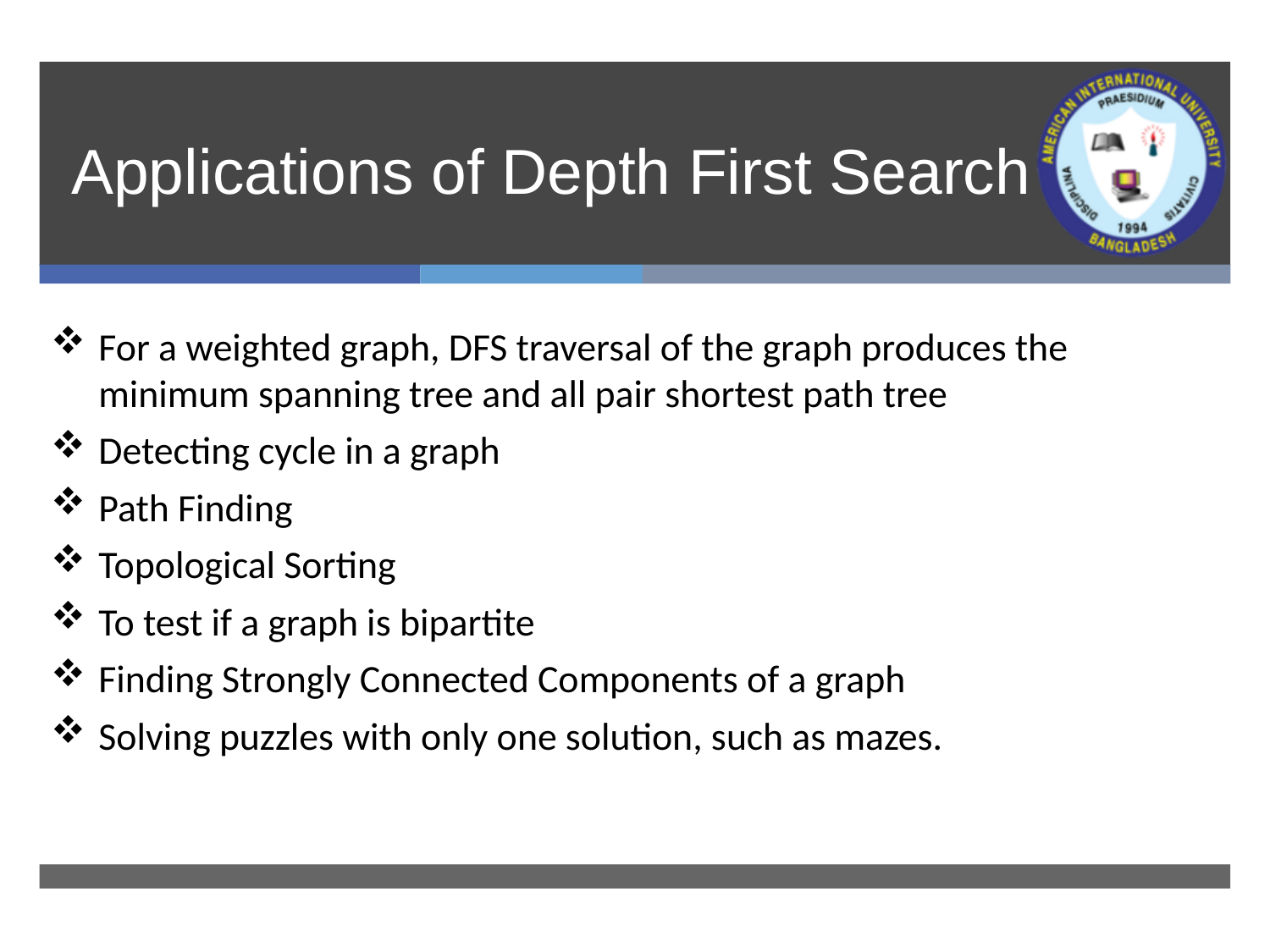

# Applications of Depth First Search
For a weighted graph, DFS traversal of the graph produces the minimum spanning tree and all pair shortest path tree
Detecting cycle in a graph
Path Finding
Topological Sorting
To test if a graph is bipartite
Finding Strongly Connected Components of a graph
Solving puzzles with only one solution, such as mazes.